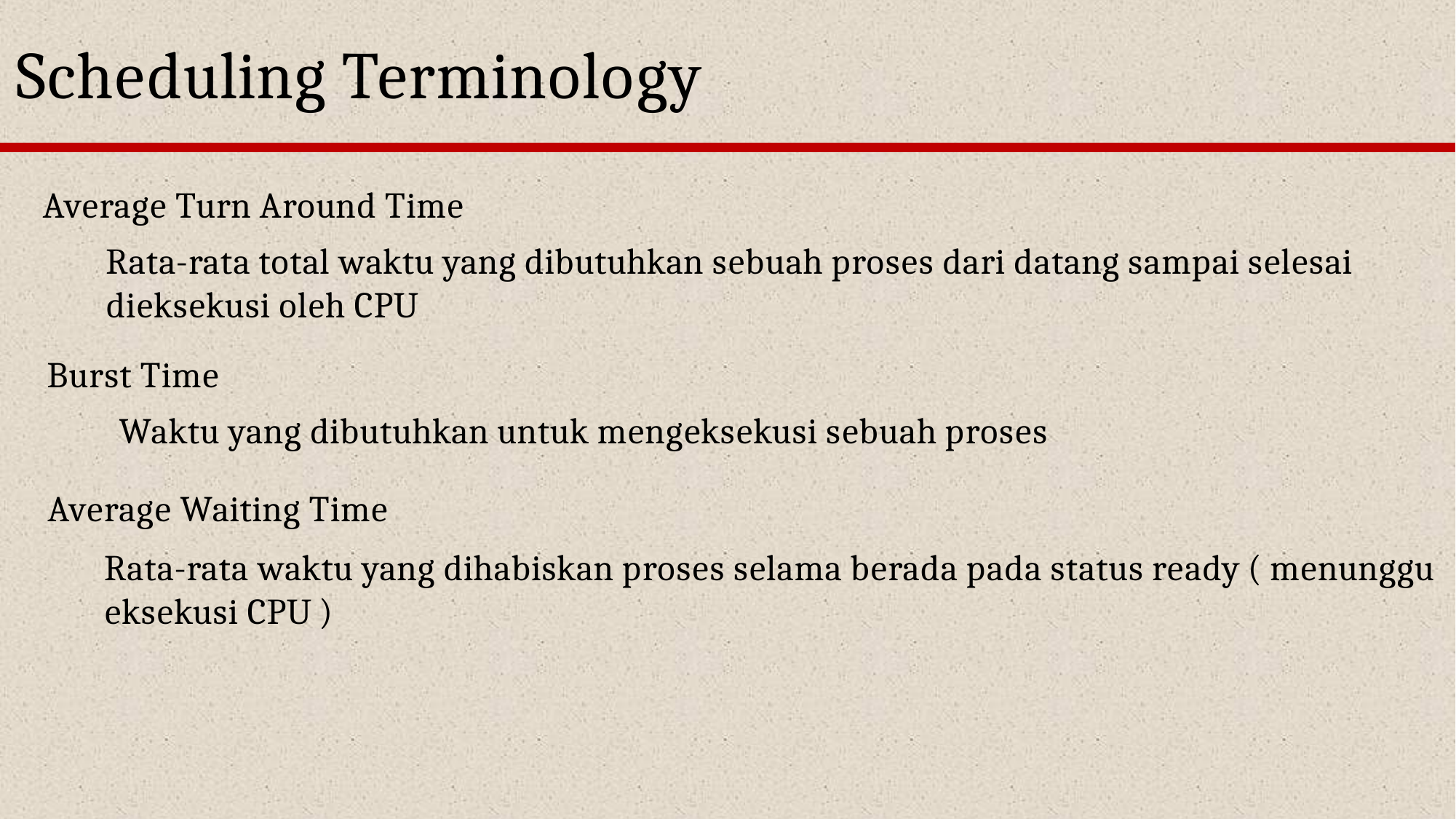

Scheduling Terminology

Average Turn Around Time
Rata-rata total waktu yang dibutuhkan sebuah proses dari datang sampai selesai dieksekusi oleh CPU
Burst Time
Waktu yang dibutuhkan untuk mengeksekusi sebuah proses
Average Waiting Time
Rata-rata waktu yang dihabiskan proses selama berada pada status ready ( menunggu eksekusi CPU )